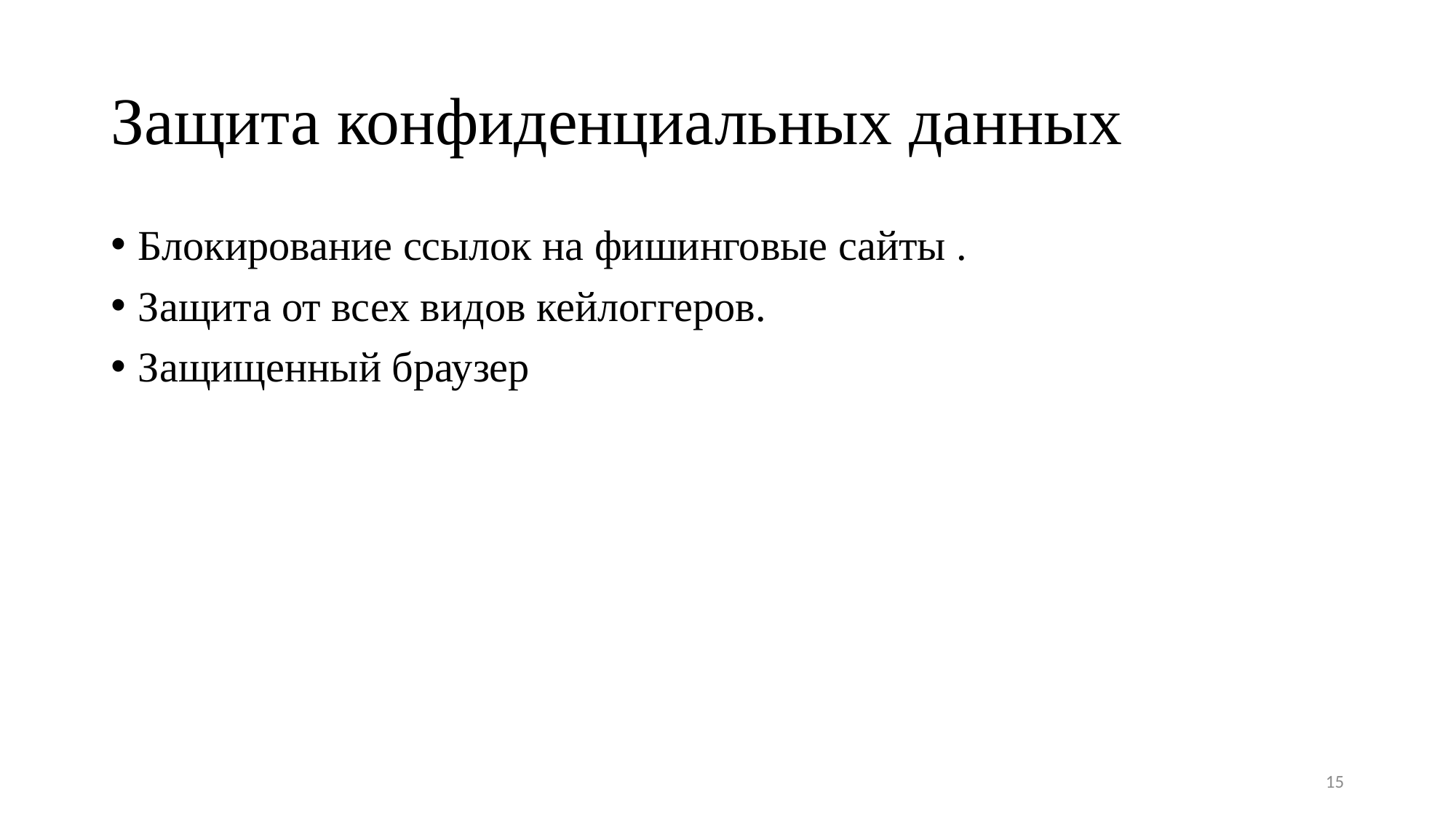

# Защита конфиденциальных данных
Блокирование ссылок на фишинговые сайты .
Защита от всех видов кейлоггеров.
Защищенный браузер

15